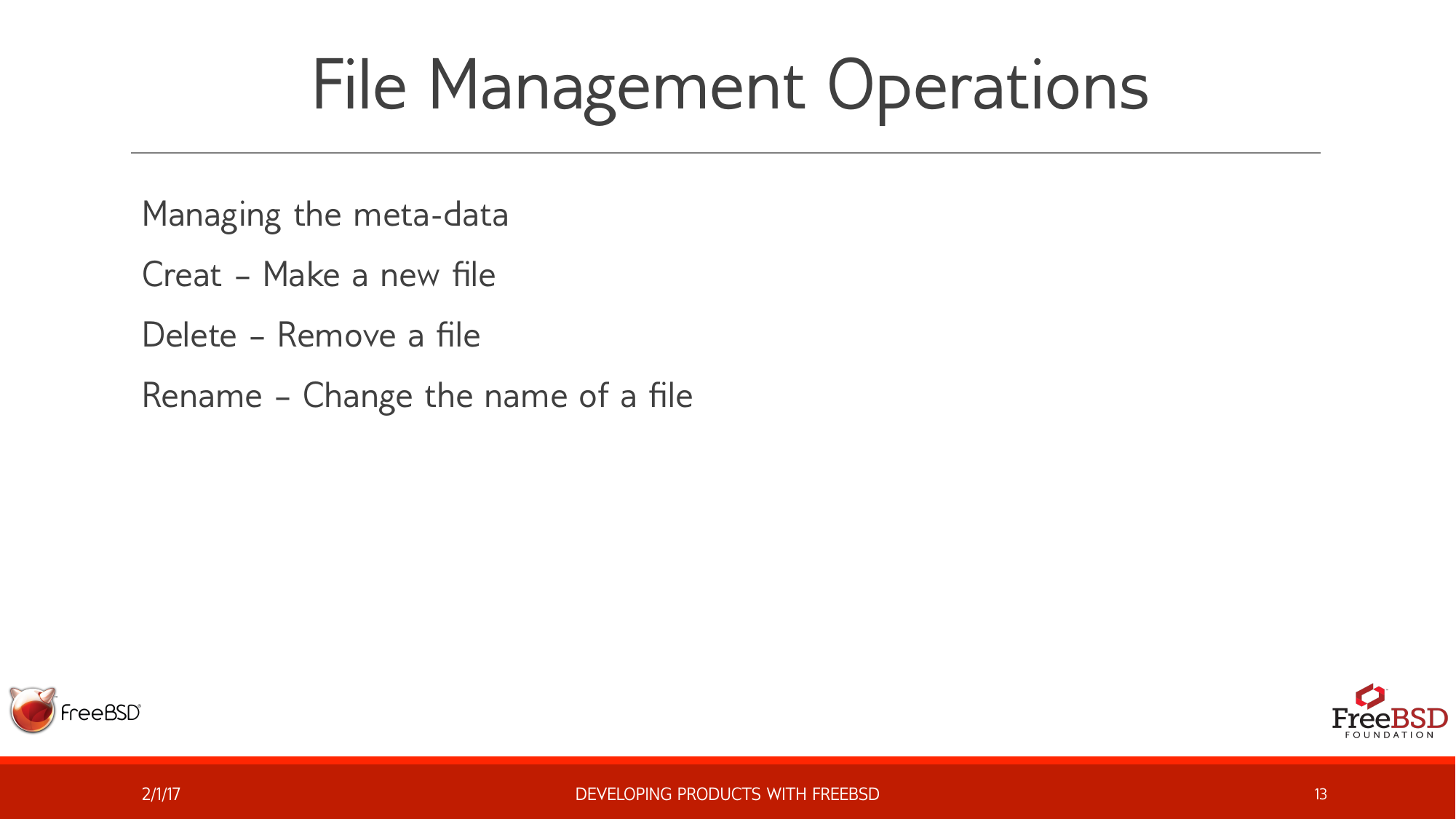

# File Management Operations
Managing the meta-data
Creat – Make a new file
Delete – Remove a file
Rename – Change the name of a file
2/1/17
Developing Products with FreeBSD
13